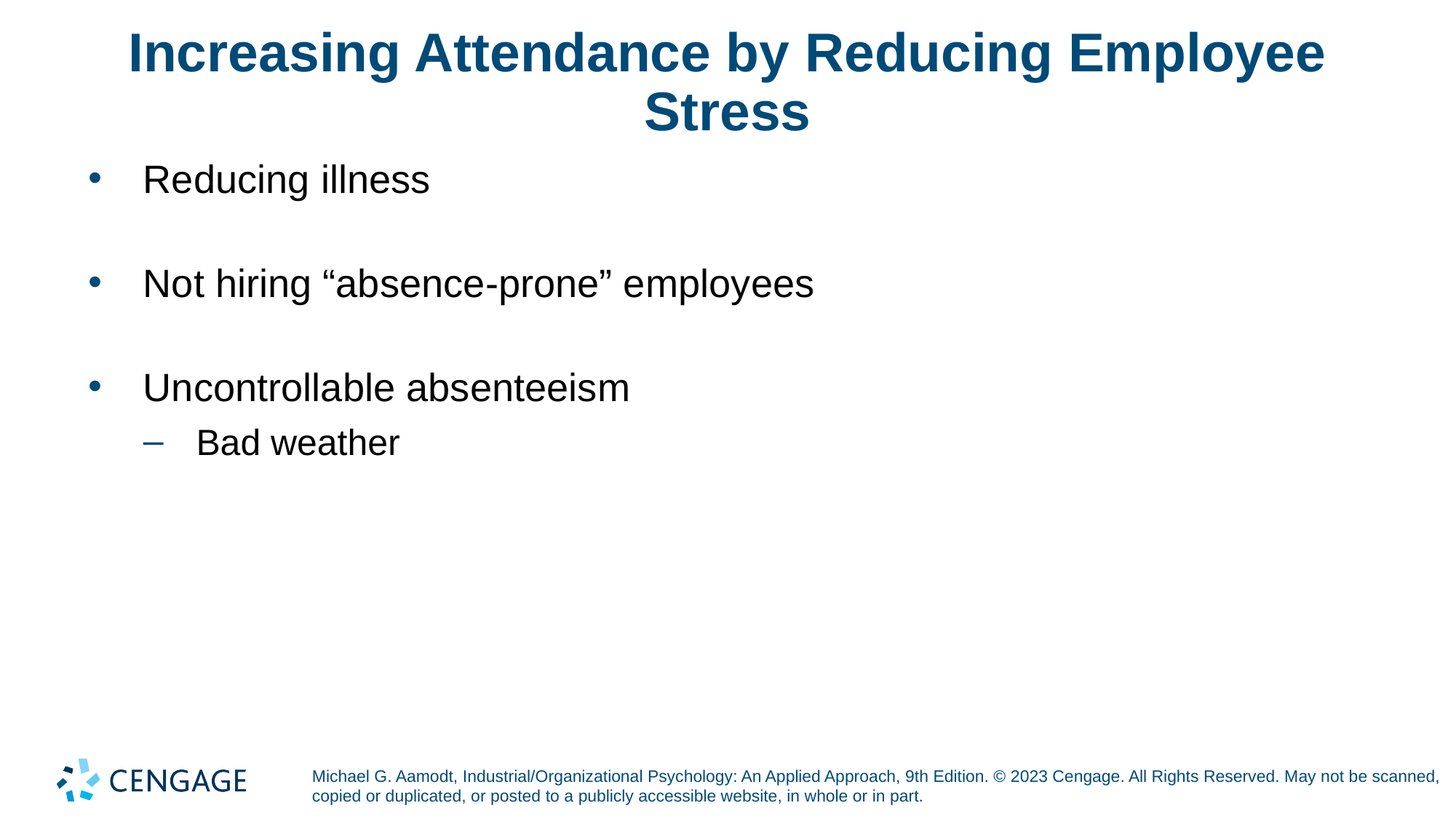

# Increasing Attendance by Reducing Employee Stress
Reducing illness
Not hiring “absence-prone” employees
Uncontrollable absenteeism
Bad weather